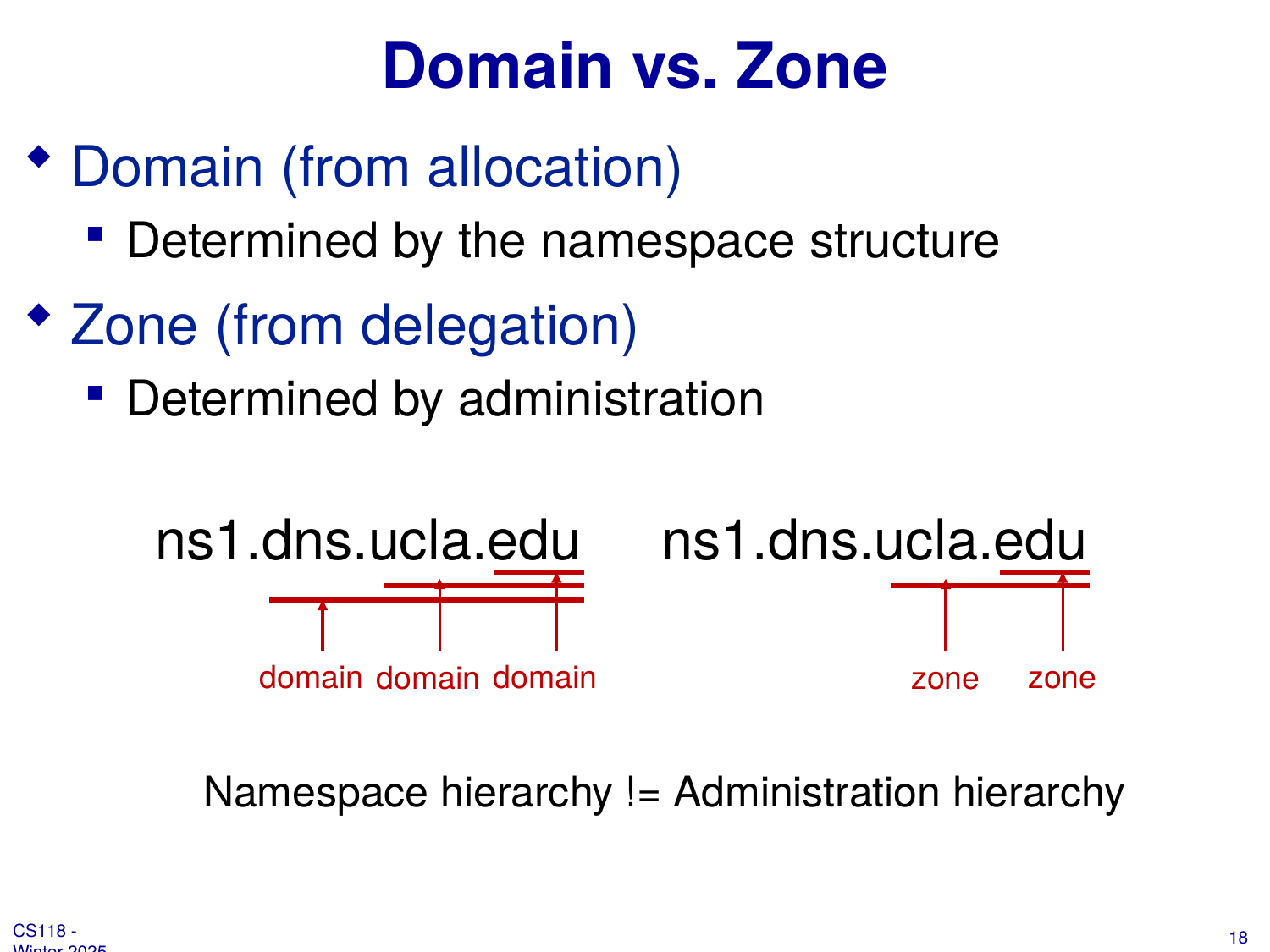

# Domain vs. Zone
Domain (from allocation)
Determined by the namespace structure
Zone (from delegation)
Determined by administration

ns1.dns.ucla.edu
ns1.dns.ucla.edu
domain
domain
zone
domain
zone
Namespace hierarchy != Administration hierarchy
18
CS118 - Winter 2025